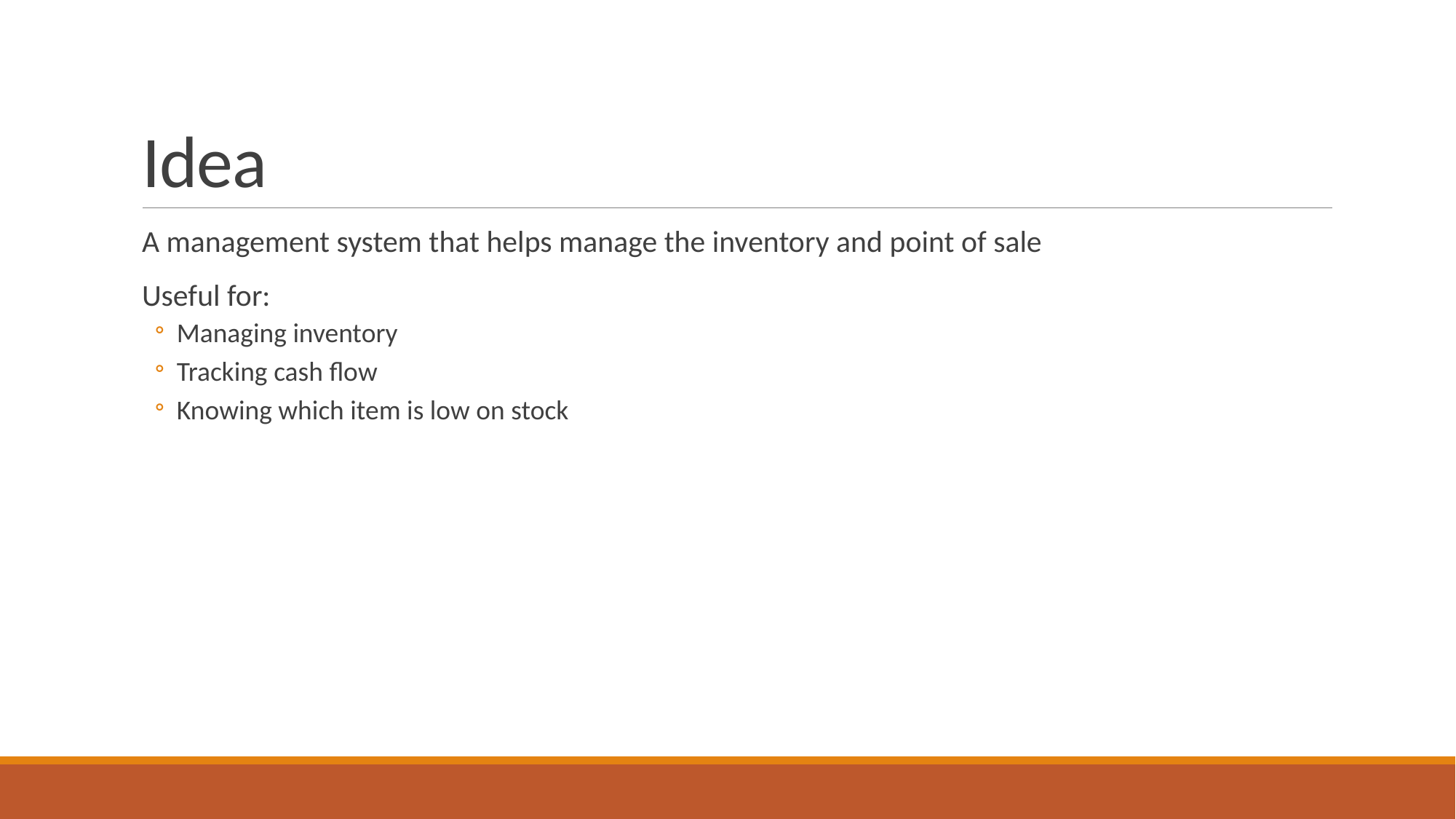

# Idea
A management system that helps manage the inventory and point of sale
Useful for:
Managing inventory
Tracking cash flow
Knowing which item is low on stock